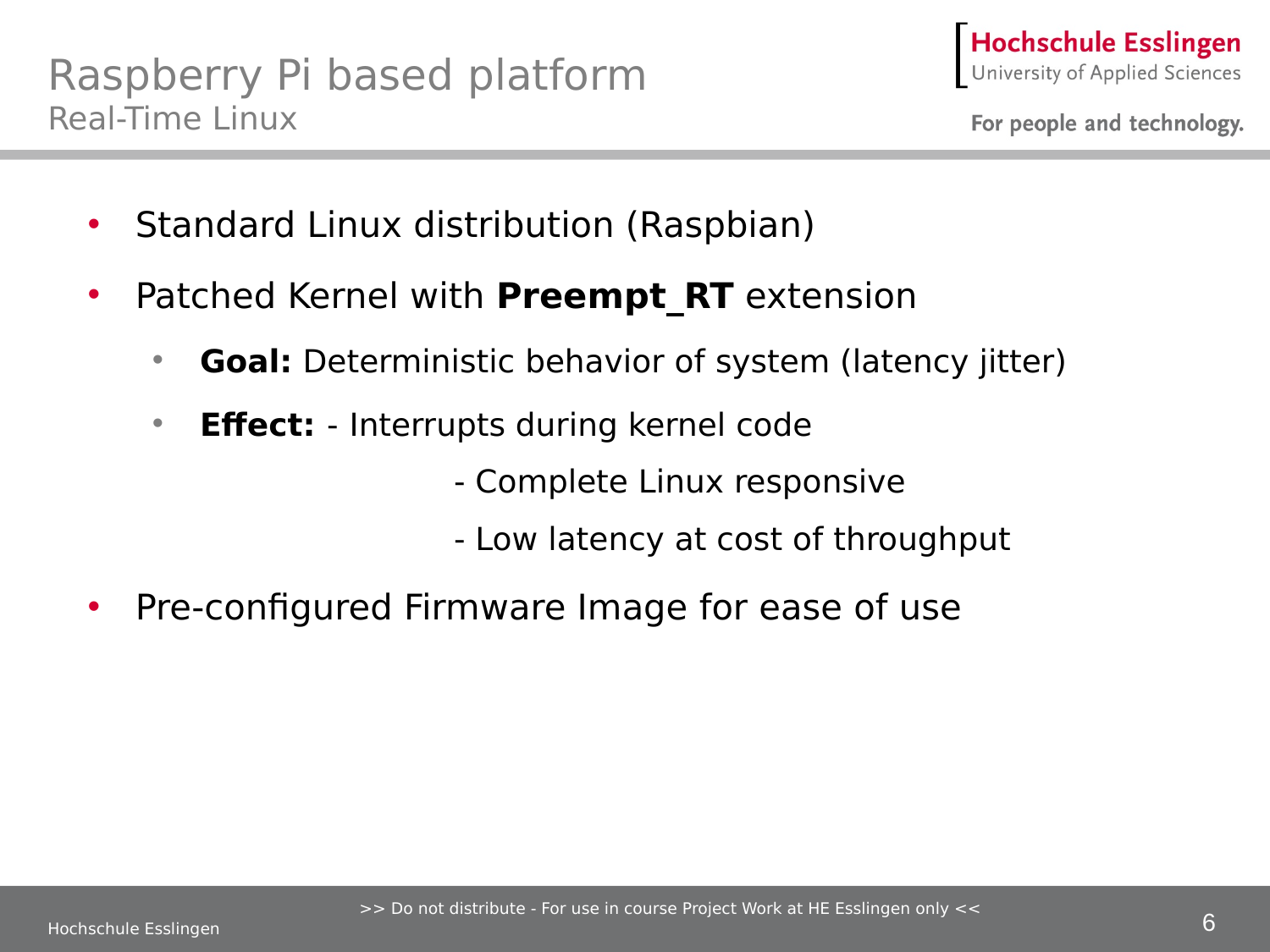

# Raspberry Pi based platform Real-Time Linux
Standard Linux distribution (Raspbian)
Patched Kernel with Preempt_RT extension
Goal: Deterministic behavior of system (latency jitter)
Effect: 	- Interrupts during kernel code
		- Complete Linux responsive
		- Low latency at cost of throughput
Pre-configured Firmware Image for ease of use
Hochschule Esslingen